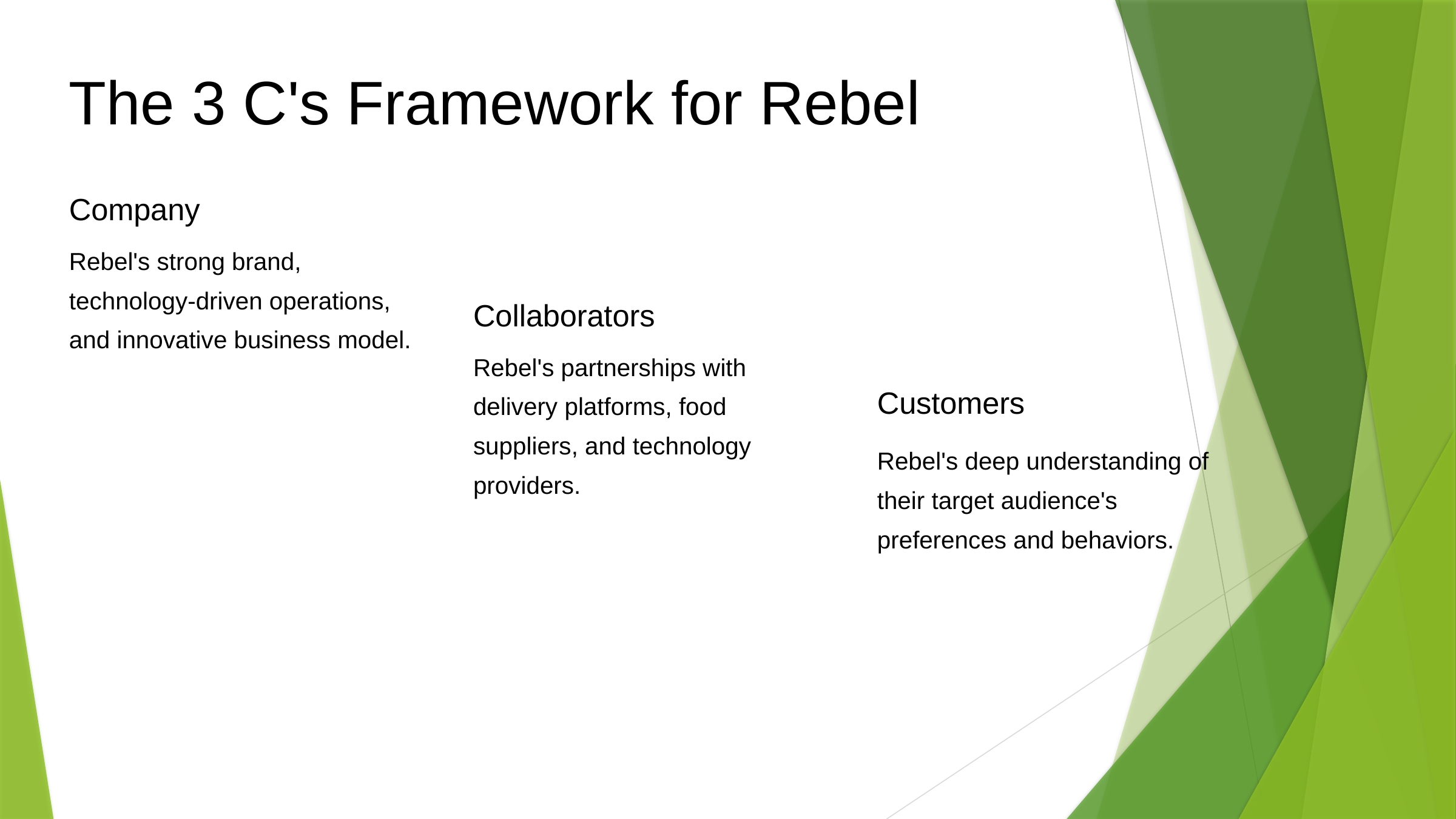

The 3 C's Framework for Rebel
Company
Rebel's strong brand, technology-driven operations, and innovative business model.
Collaborators
Rebel's partnerships with delivery platforms, food suppliers, and technology providers.
Customers
Rebel's deep understanding of their target audience's preferences and behaviors.